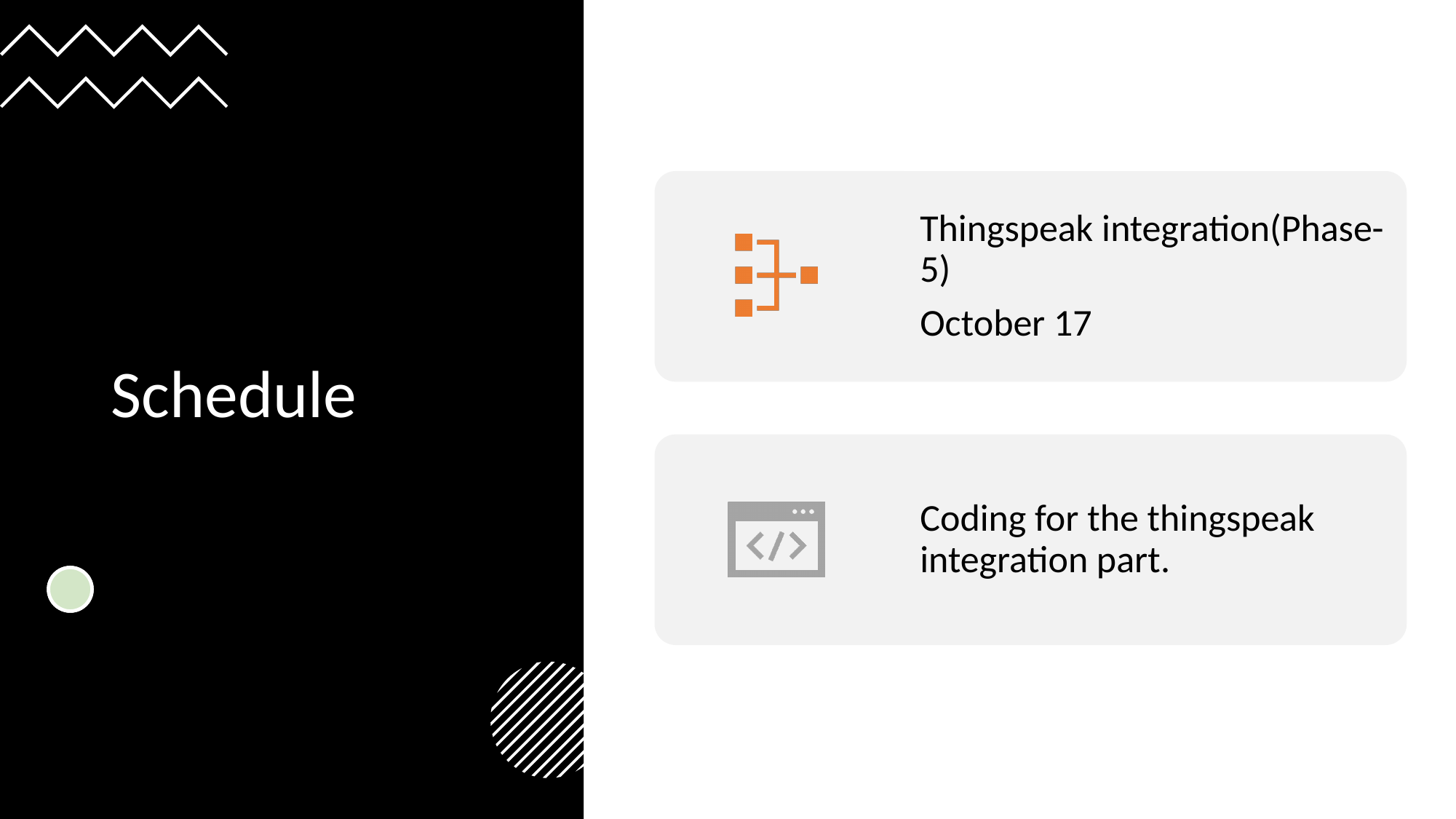

Thingspeak integration(Phase-5)
October 17
Coding for the thingspeak integration part.
# Schedule